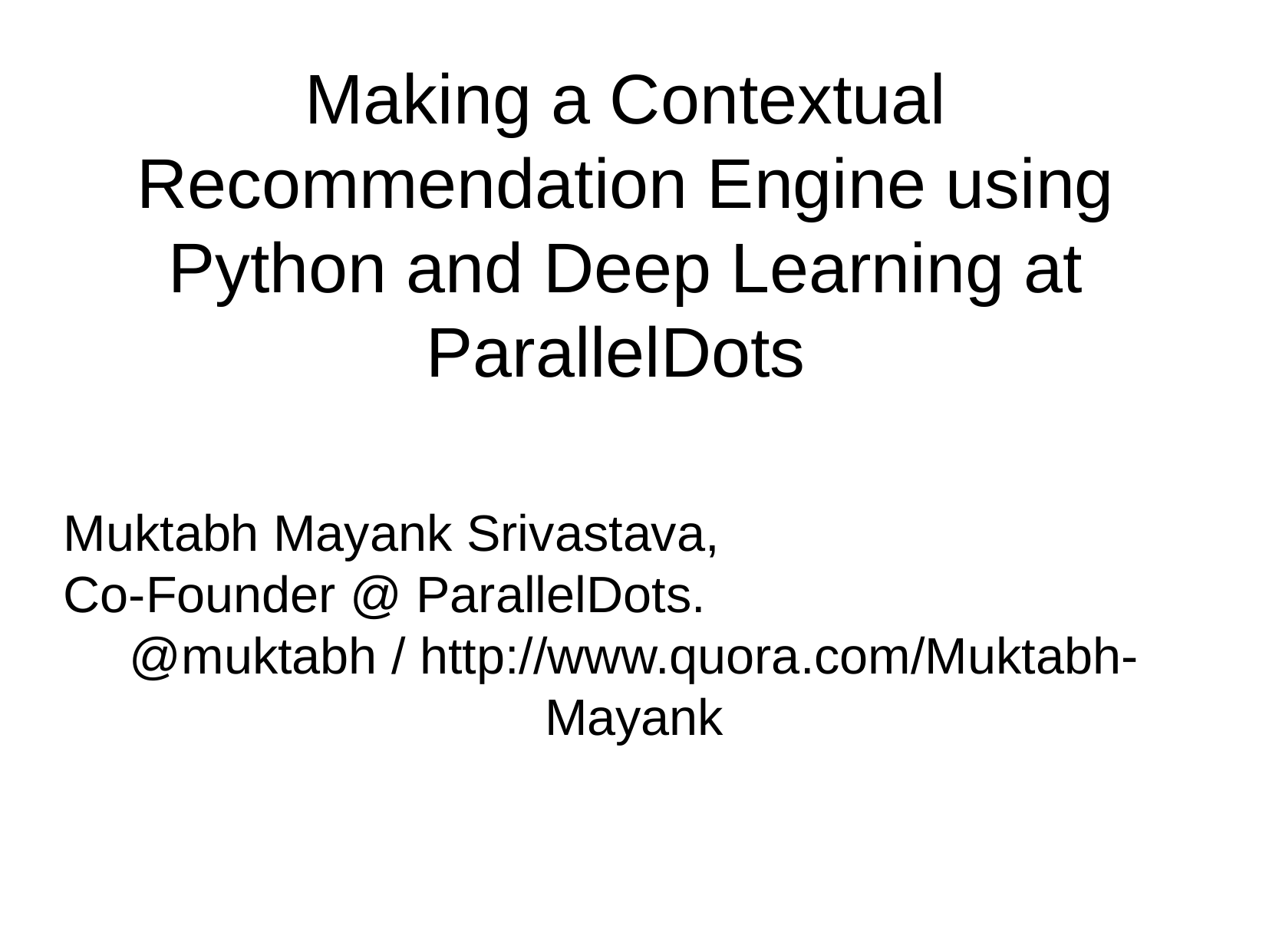

Making a Contextual Recommendation Engine using Python and Deep Learning at ParallelDots
Muktabh Mayank Srivastava,
Co-Founder @ ParallelDots.
@muktabh / http://www.quora.com/Muktabh-Mayank